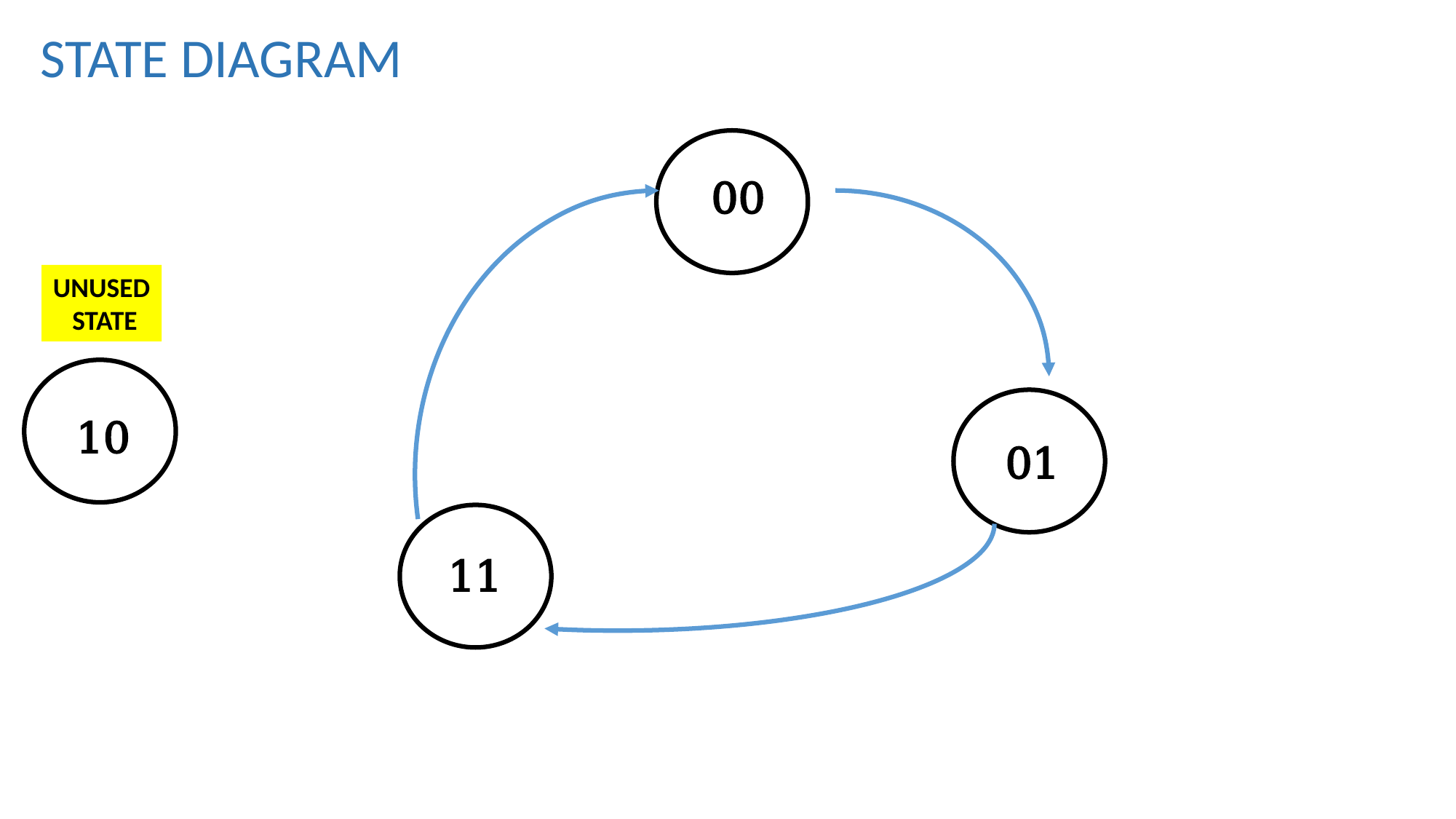

# STATE DIAGRAM

00

UNUSED
 STATE

01

10

11